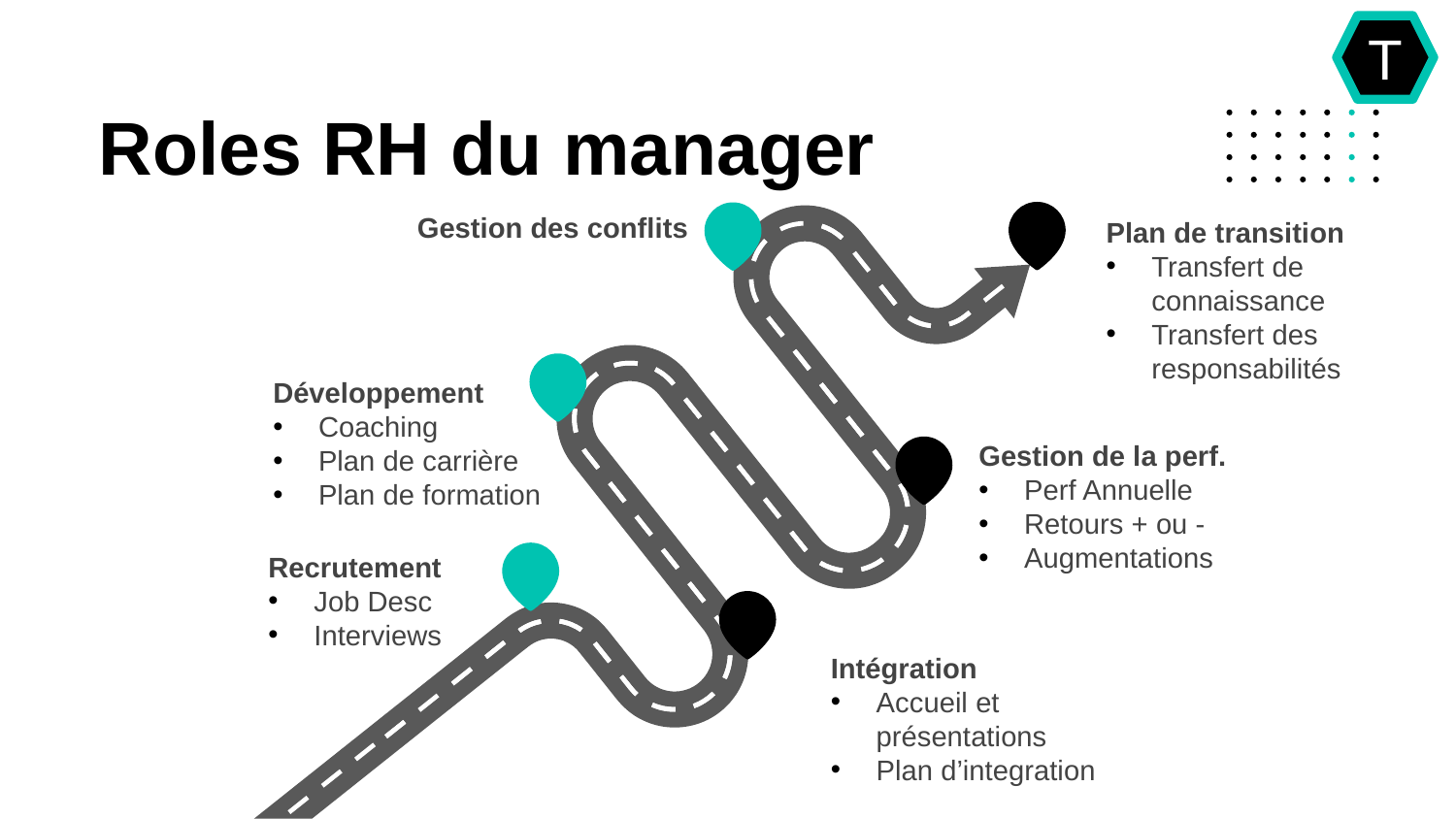

T
# Roles RH du manager

Gestion des conflits

Plan de transition
Transfert de connaissance
Transfert des responsabilités

Développement
Coaching
Plan de carrière
Plan de formation
Gestion de la perf.
Perf Annuelle
Retours + ou -
Augmentations

Recrutement
Job Desc
Interviews

Intégration
Accueil et présentations
Plan d’integration